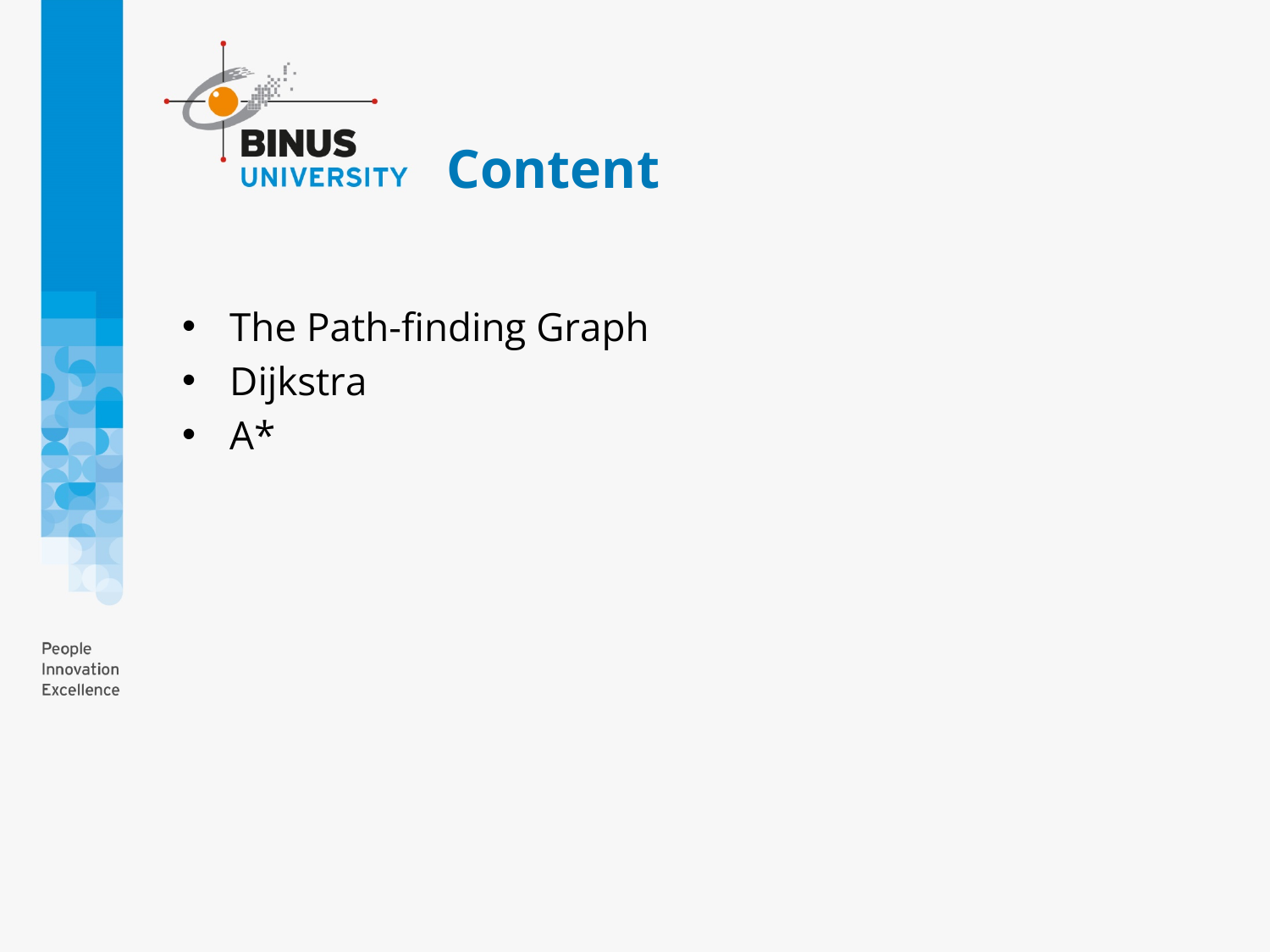

# Content

The Path-finding Graph
Dijkstra
A*